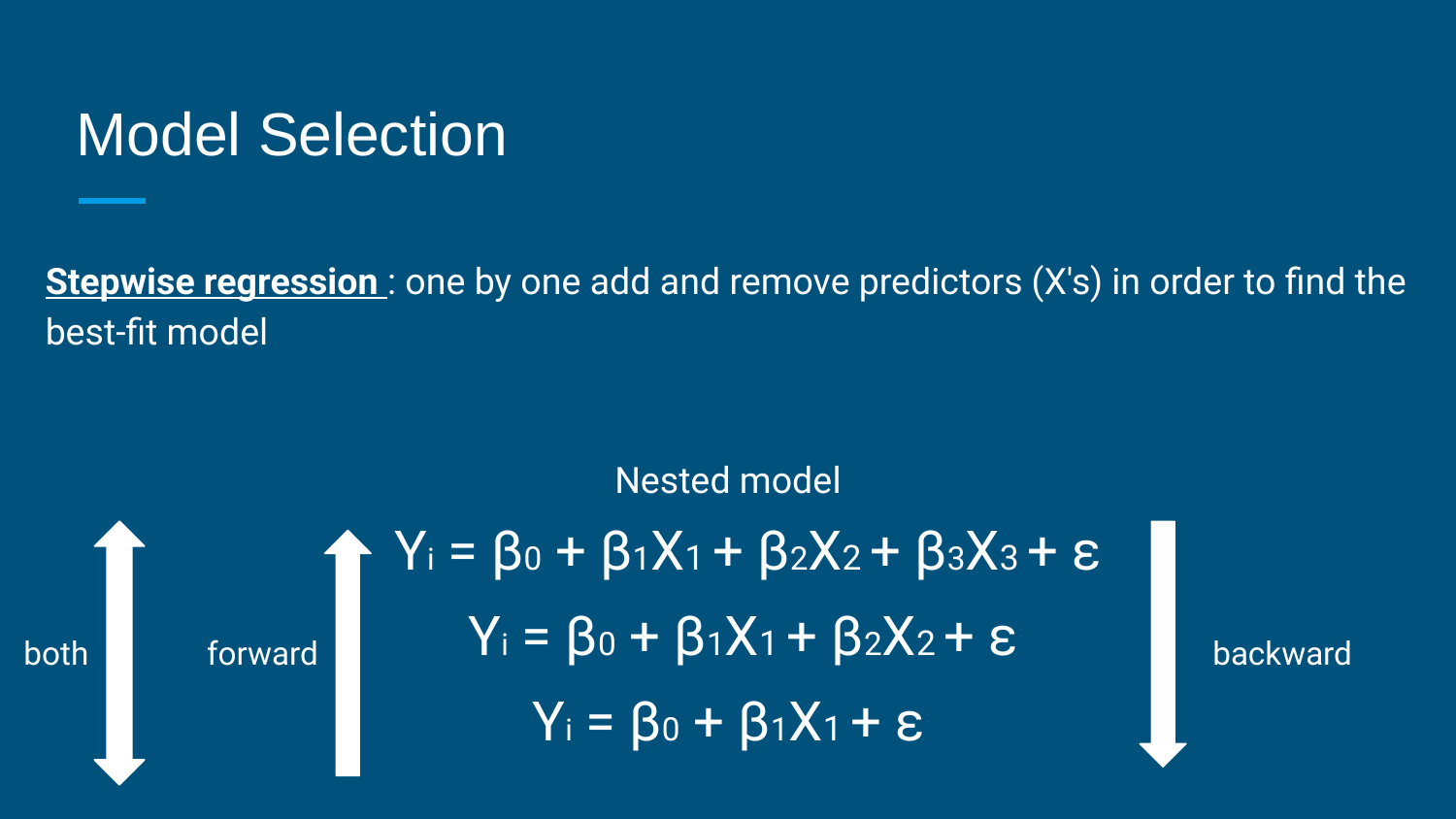

# Model Selection
Stepwise regression : one by one add and remove predictors (X's) in order to find the best-fit model

Nested model
Yi = β0 + β1X1 + β2X2 + β3X3 + ε

Yi = β0 + β1X1 + β2X2 + ε
both
forward
backward
Yi = β0 + β1X1 + ε